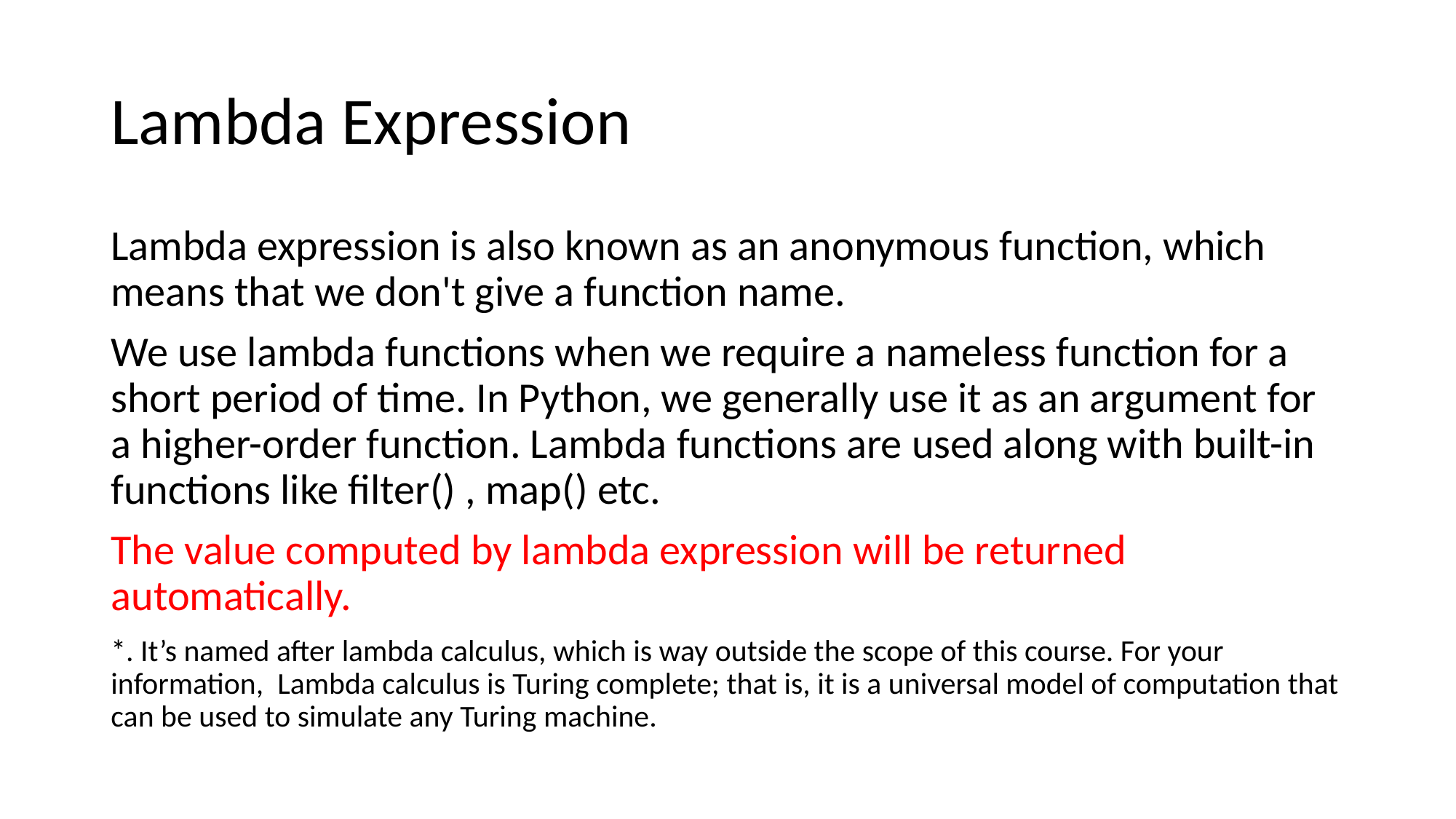

# Lambda Expression
Lambda expression is also known as an anonymous function, which means that we don't give a function name.
We use lambda functions when we require a nameless function for a short period of time. In Python, we generally use it as an argument for a higher-order function. Lambda functions are used along with built-in functions like filter() , map() etc.
The value computed by lambda expression will be returned automatically.
*. It’s named after lambda calculus, which is way outside the scope of this course. For your information,  Lambda calculus is Turing complete; that is, it is a universal model of computation that can be used to simulate any Turing machine.